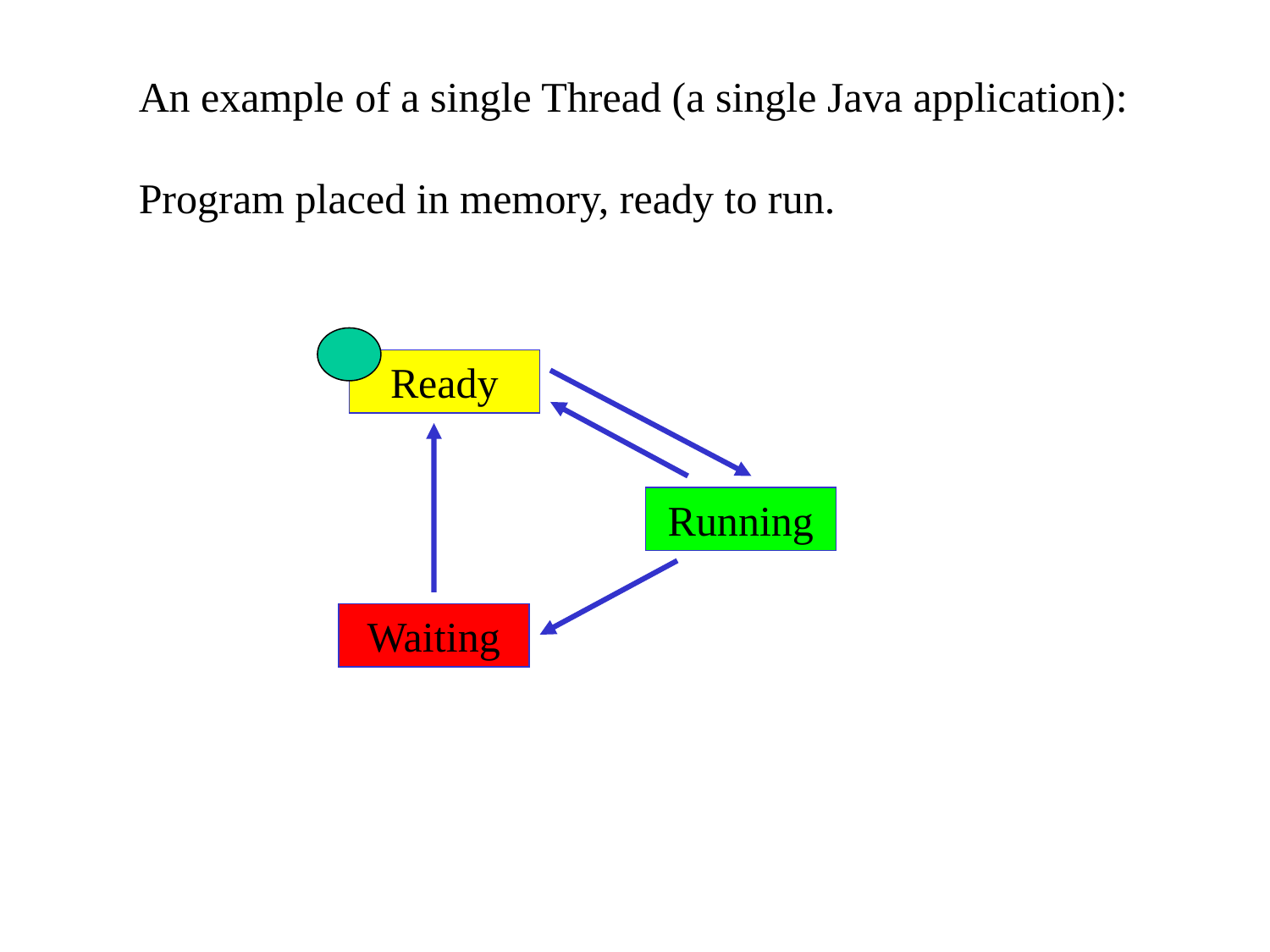

An example of a single Thread (a single Java application):

Program placed in memory, ready to run.

Ready

Running

Waiting